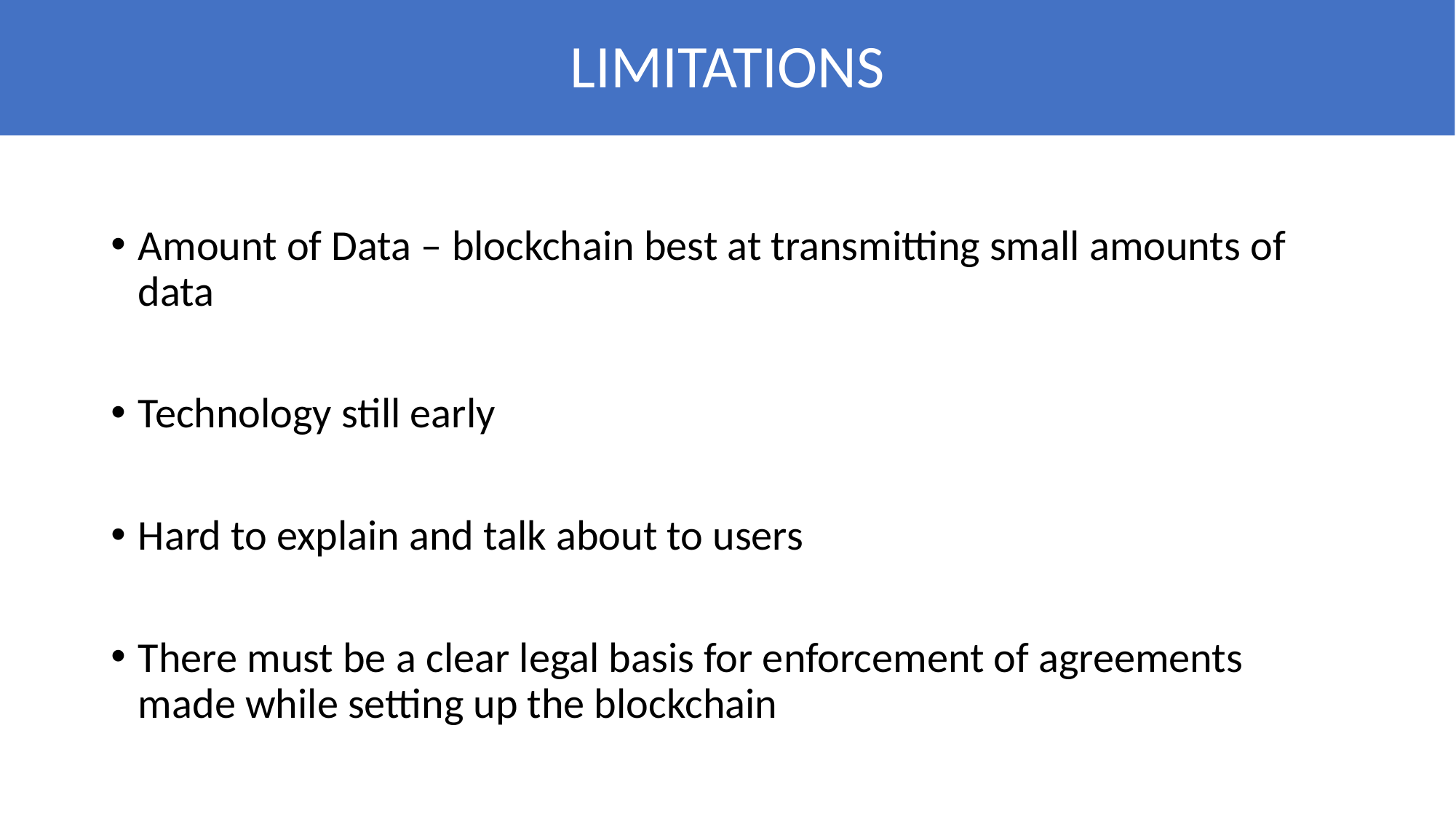

LIMITATIONS

Amount of Data – blockchain best at transmitting small amounts of data

Technology still early

Hard to explain and talk about to users

There must be a clear legal basis for enforcement of agreements made while setting up the blockchain